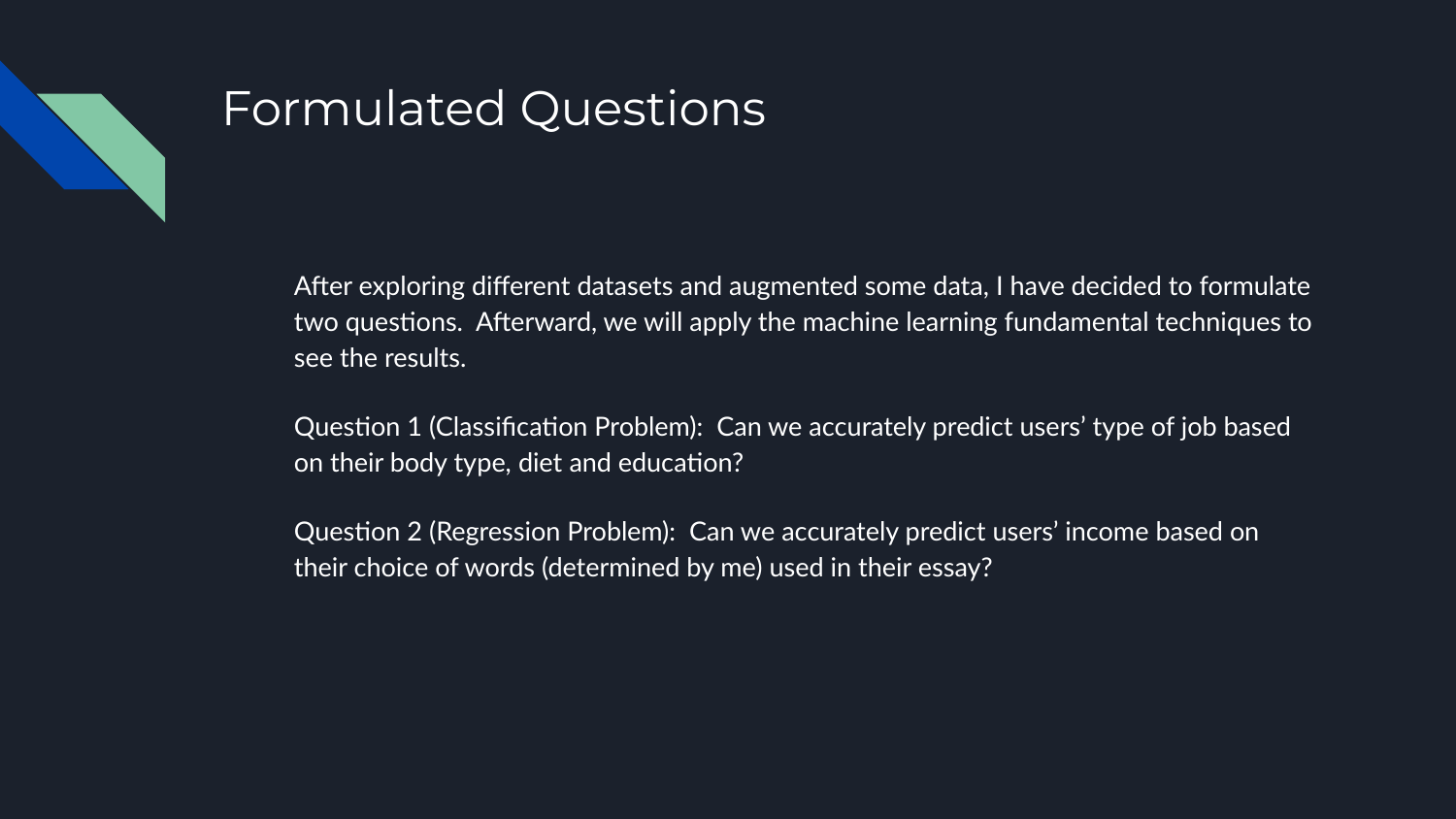

# Formulated Questions
After exploring different datasets and augmented some data, I have decided to formulate two questions.  Afterward, we will apply the machine learning fundamental techniques to see the results.
Question 1 (Classification Problem):  Can we accurately predict users’ type of job based on their body type, diet and education?
Question 2 (Regression Problem):  Can we accurately predict users’ income based on their choice of words (determined by me) used in their essay?